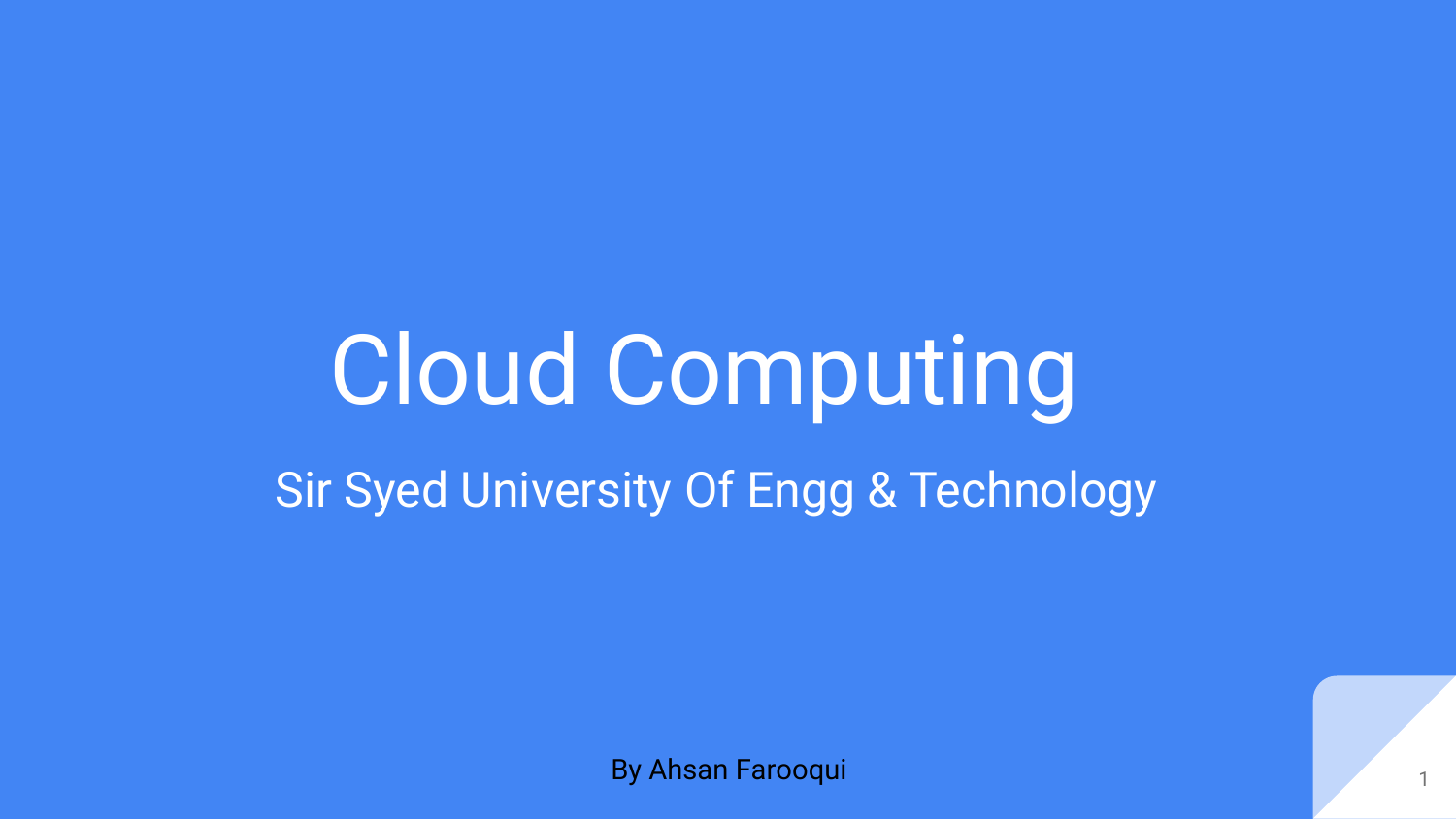

# Cloud Computing
Sir Syed University Of Engg & Technology
By Ahsan Farooqui
1